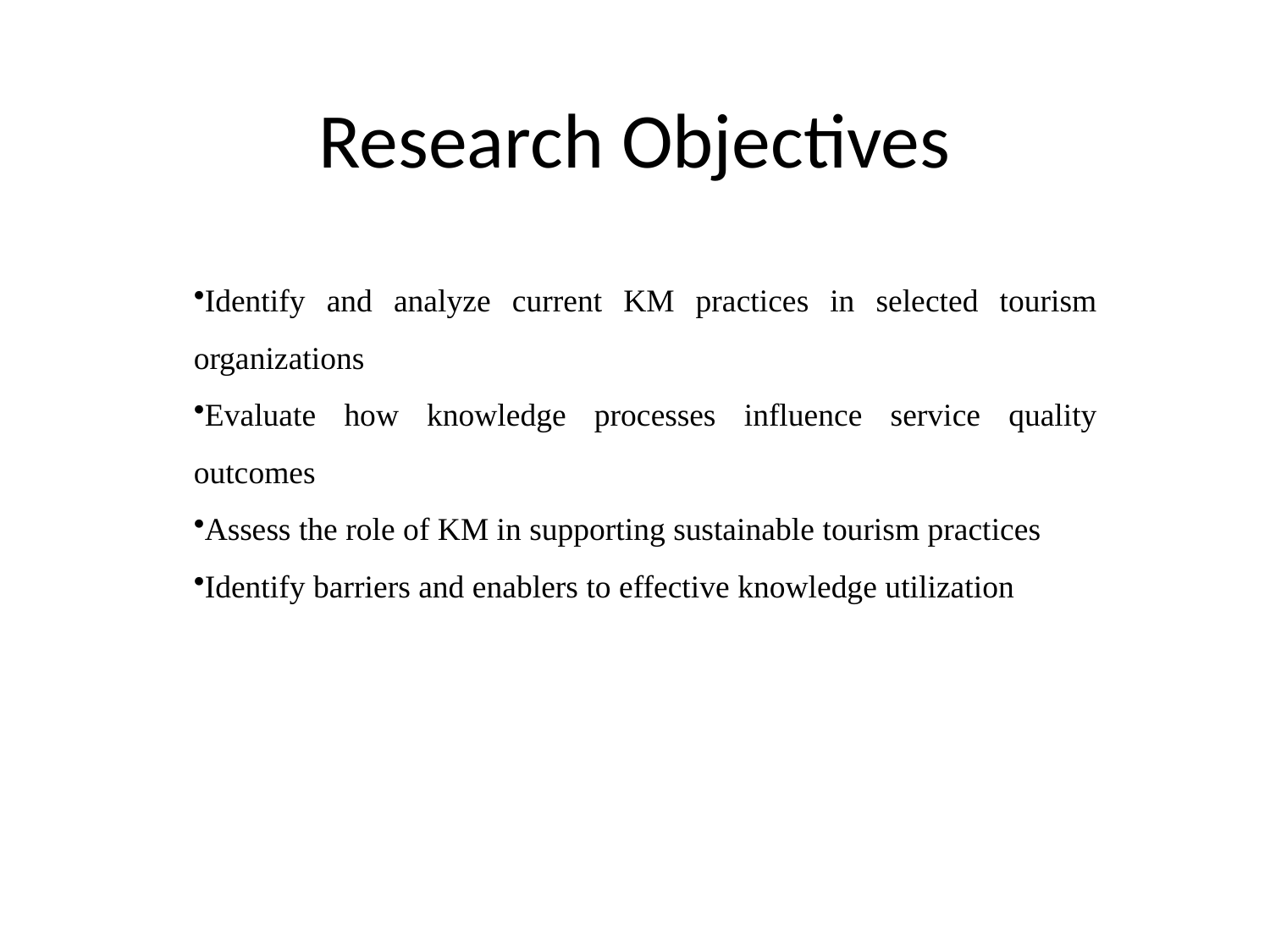

# Research Objectives

Identify and analyze current KM practices in selected tourism organizations
Evaluate how knowledge processes influence service quality outcomes
Assess the role of KM in supporting sustainable tourism practices
Identify barriers and enablers to effective knowledge utilization